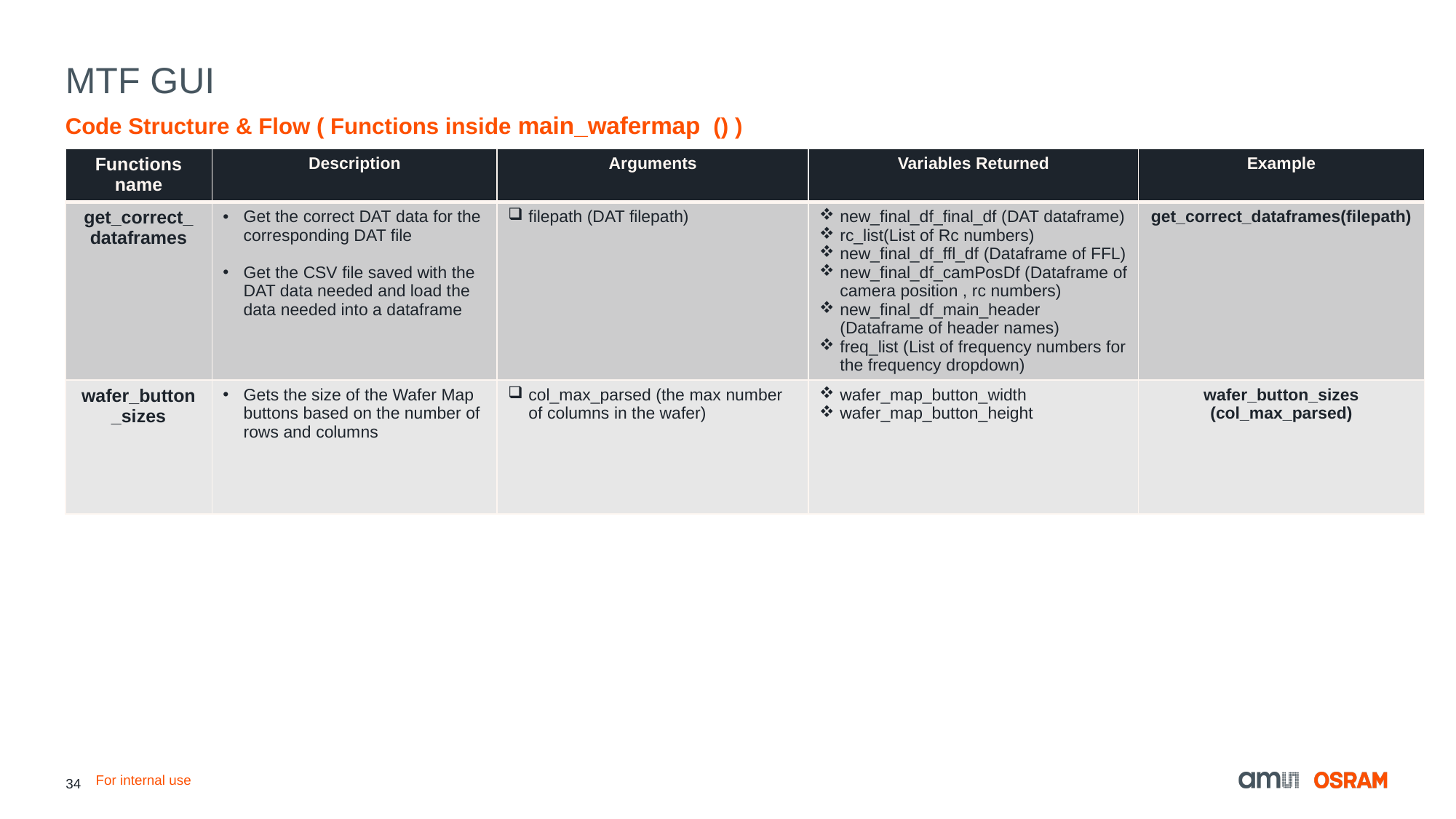

# MTF GUI
Code Structure & Flow ( Functions inside main_wafermap  () )
| Functions name | Description | Arguments | Variables Returned | Example |
| --- | --- | --- | --- | --- |
| get\_correct\_ dataframes | Get the correct DAT data for the corresponding DAT file Get the CSV file saved with the DAT data needed and load the data needed into a dataframe | filepath (DAT filepath) | new\_final\_df\_final\_df (DAT dataframe) rc\_list(List of Rc numbers) new\_final\_df\_ffl\_df (Dataframe of FFL) new\_final\_df\_camPosDf (Dataframe of camera position , rc numbers) new\_final\_df\_main\_header (Dataframe of header names) freq\_list (List of frequency numbers for the frequency dropdown) | get\_correct\_dataframes(filepath) |
| wafer\_button \_sizes | Gets the size of the Wafer Map buttons based on the number of rows and columns | col\_max\_parsed (the max number of columns in the wafer) | wafer\_map\_button\_width wafer\_map\_button\_height | wafer\_button\_sizes (col\_max\_parsed) |
For internal use